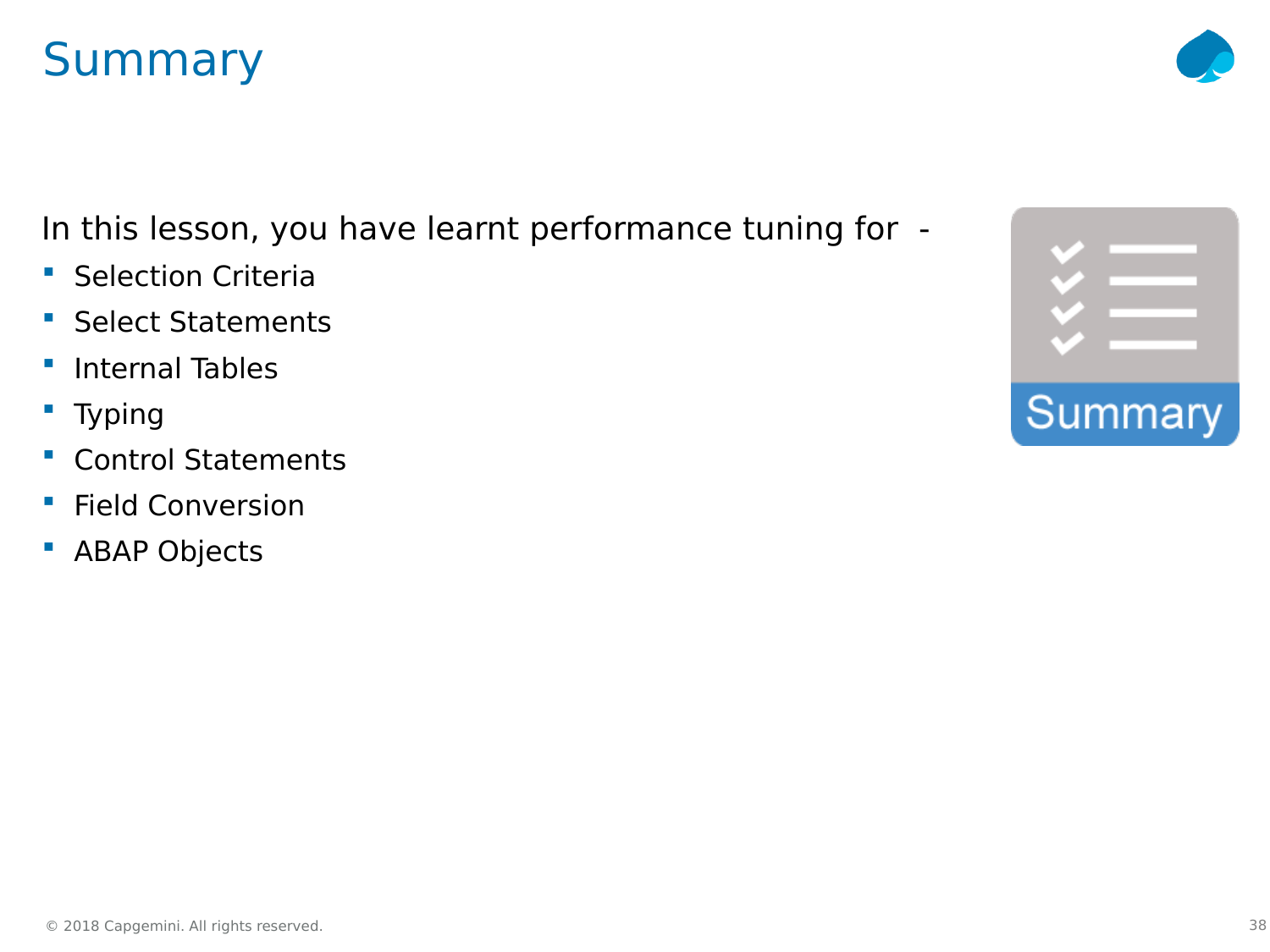

# Summary
In this lesson, you have learnt performance tuning for  -
Selection Criteria
Select Statements
Internal Tables
Typing
Control Statements
Field Conversion
ABAP Objects